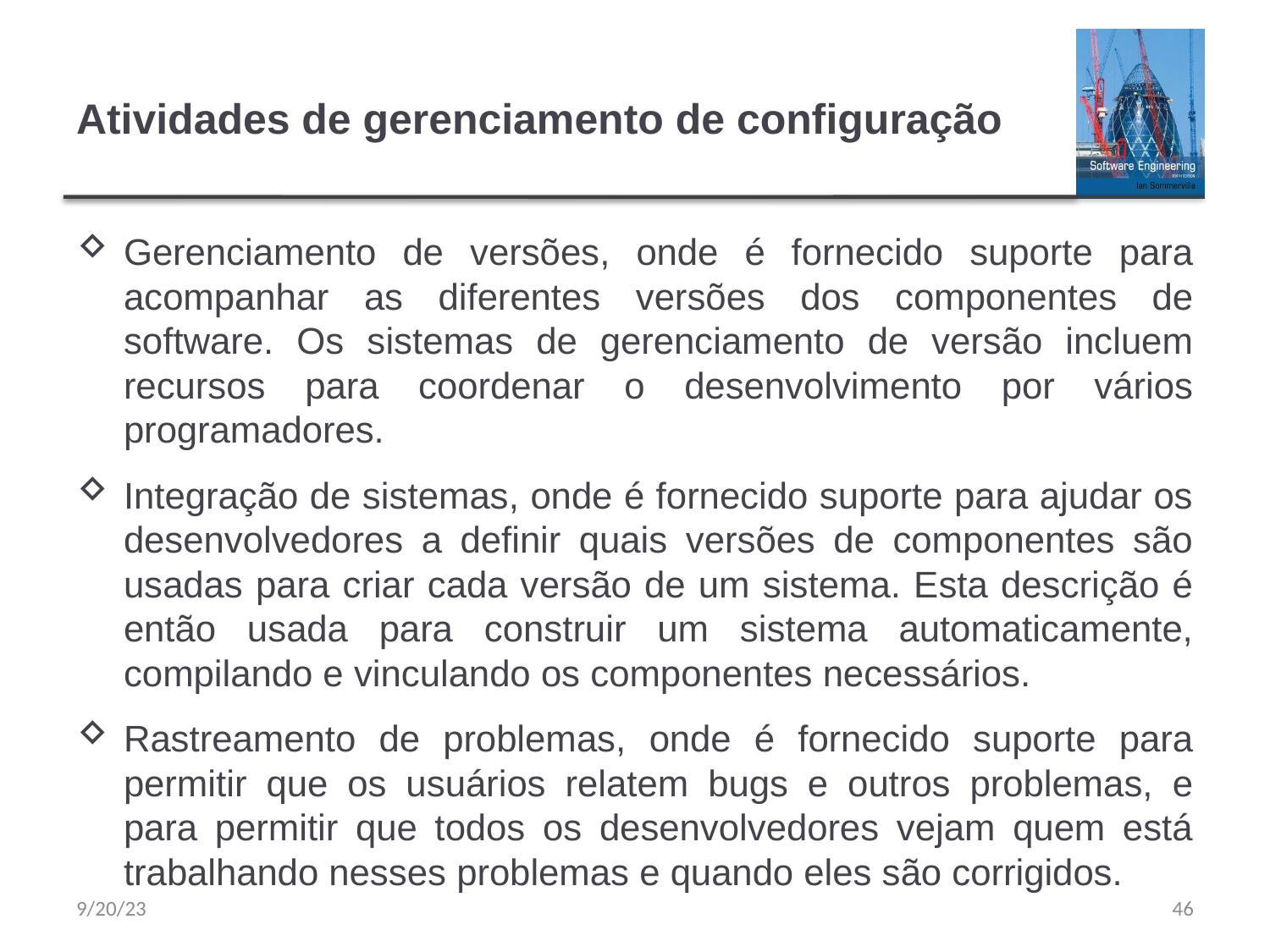

# Atividades de gerenciamento de configuração
Gerenciamento de versões, onde é fornecido suporte para acompanhar as diferentes versões dos componentes de software. Os sistemas de gerenciamento de versão incluem recursos para coordenar o desenvolvimento por vários programadores.
Integração de sistemas, onde é fornecido suporte para ajudar os desenvolvedores a definir quais versões de componentes são usadas para criar cada versão de um sistema. Esta descrição é então usada para construir um sistema automaticamente, compilando e vinculando os componentes necessários.
Rastreamento de problemas, onde é fornecido suporte para permitir que os usuários relatem bugs e outros problemas, e para permitir que todos os desenvolvedores vejam quem está trabalhando nesses problemas e quando eles são corrigidos.
9/20/23
46